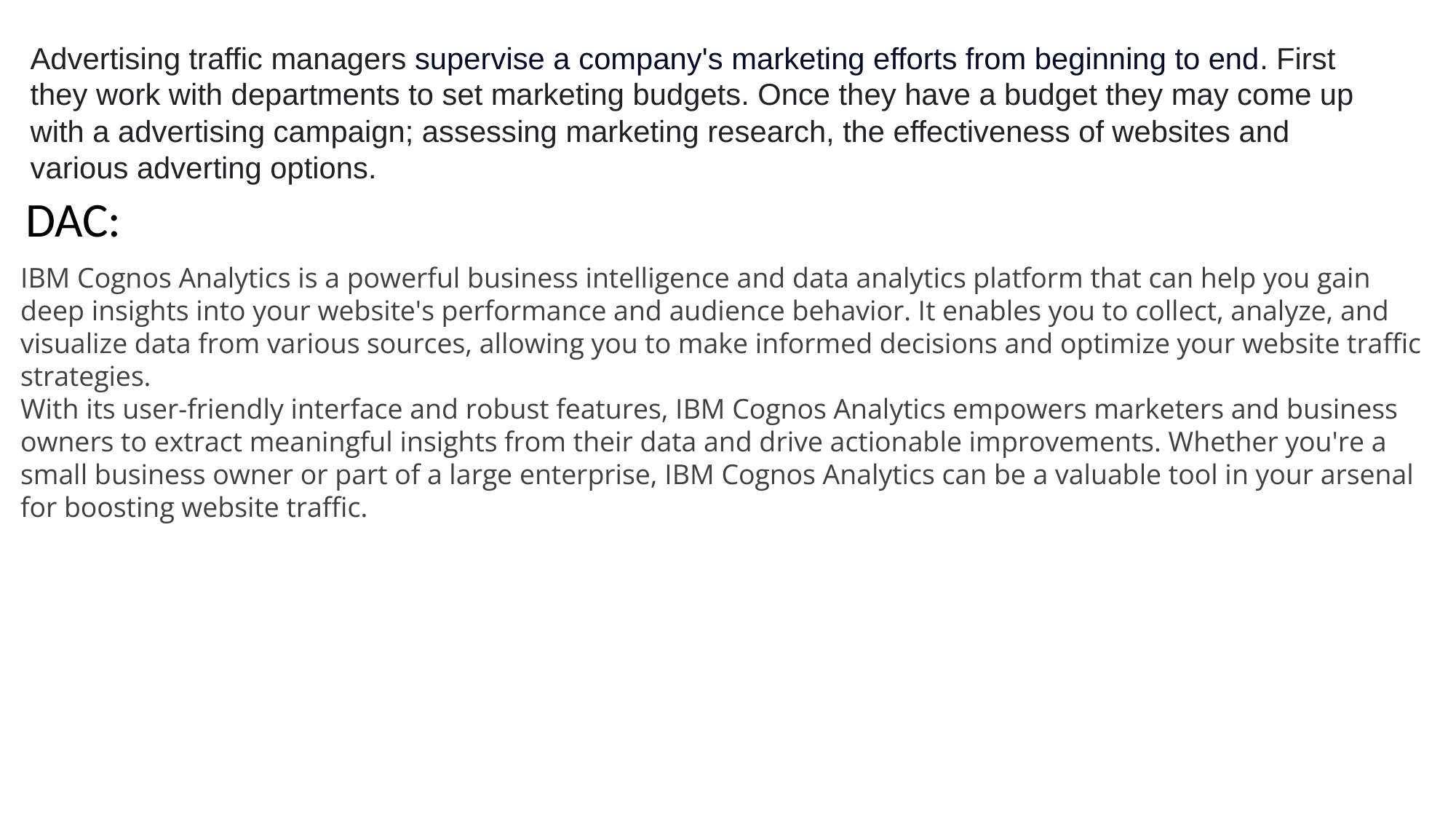

Advertising traffic managers supervise a company's marketing efforts from beginning to end. First they work with departments to set marketing budgets. Once they have a budget they may come up with a advertising campaign; assessing marketing research, the effectiveness of websites and various adverting options.
DAC:
IBM Cognos Analytics is a powerful business intelligence and data analytics platform that can help you gain deep insights into your website's performance and audience behavior. It enables you to collect, analyze, and visualize data from various sources, allowing you to make informed decisions and optimize your website traffic strategies.
With its user-friendly interface and robust features, IBM Cognos Analytics empowers marketers and business owners to extract meaningful insights from their data and drive actionable improvements. Whether you're a small business owner or part of a large enterprise, IBM Cognos Analytics can be a valuable tool in your arsenal for boosting website traffic.